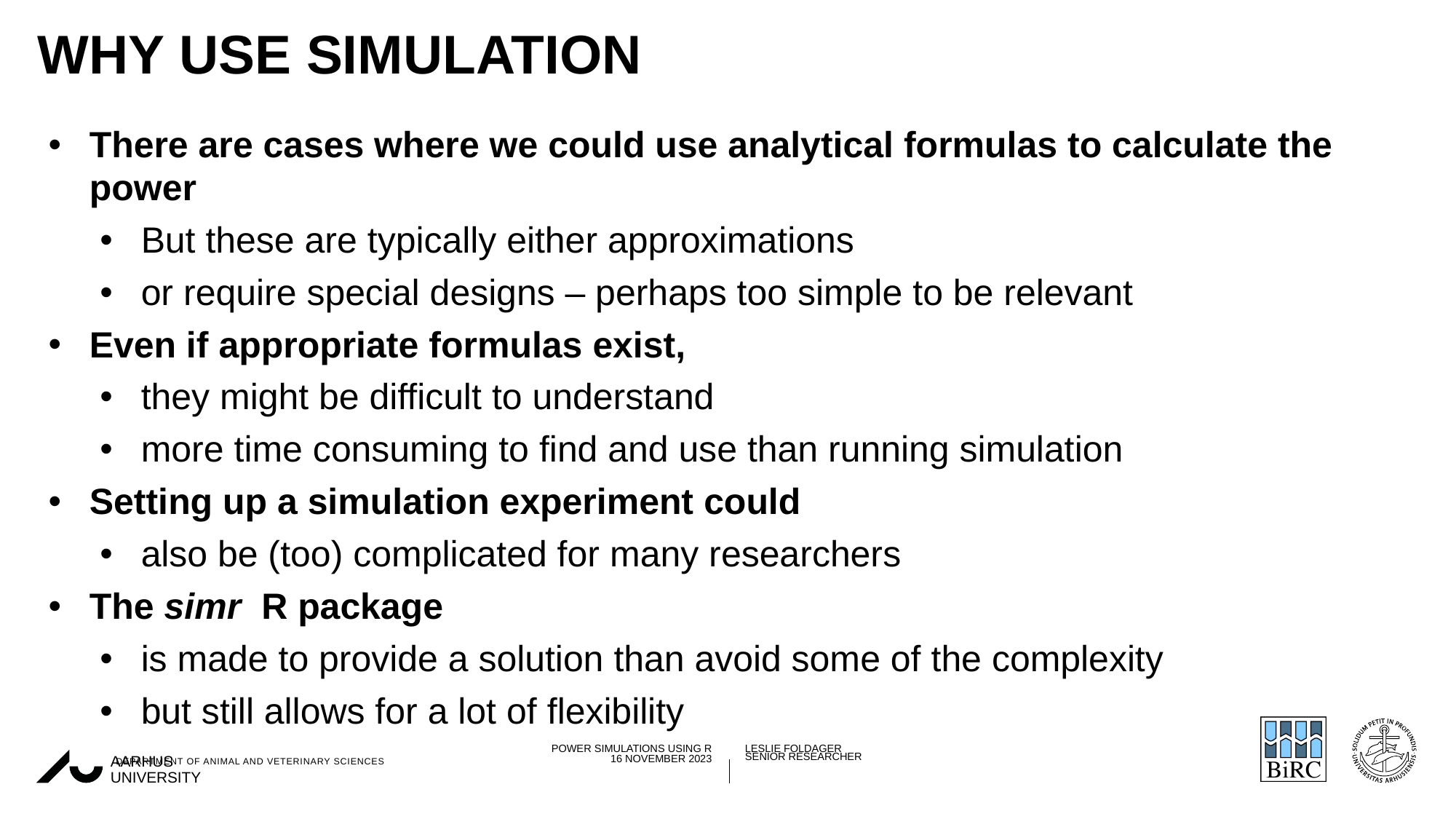

# Why use simulation
There are cases where we could use analytical formulas to calculate the power
But these are typically either approximations
or require special designs – perhaps too simple to be relevant
Even if appropriate formulas exist,
they might be difficult to understand
more time consuming to find and use than running simulation
Setting up a simulation experiment could
also be (too) complicated for many researchers
The simr  R package
is made to provide a solution than avoid some of the complexity
but still allows for a lot of flexibility

16/11/202326/08/2019